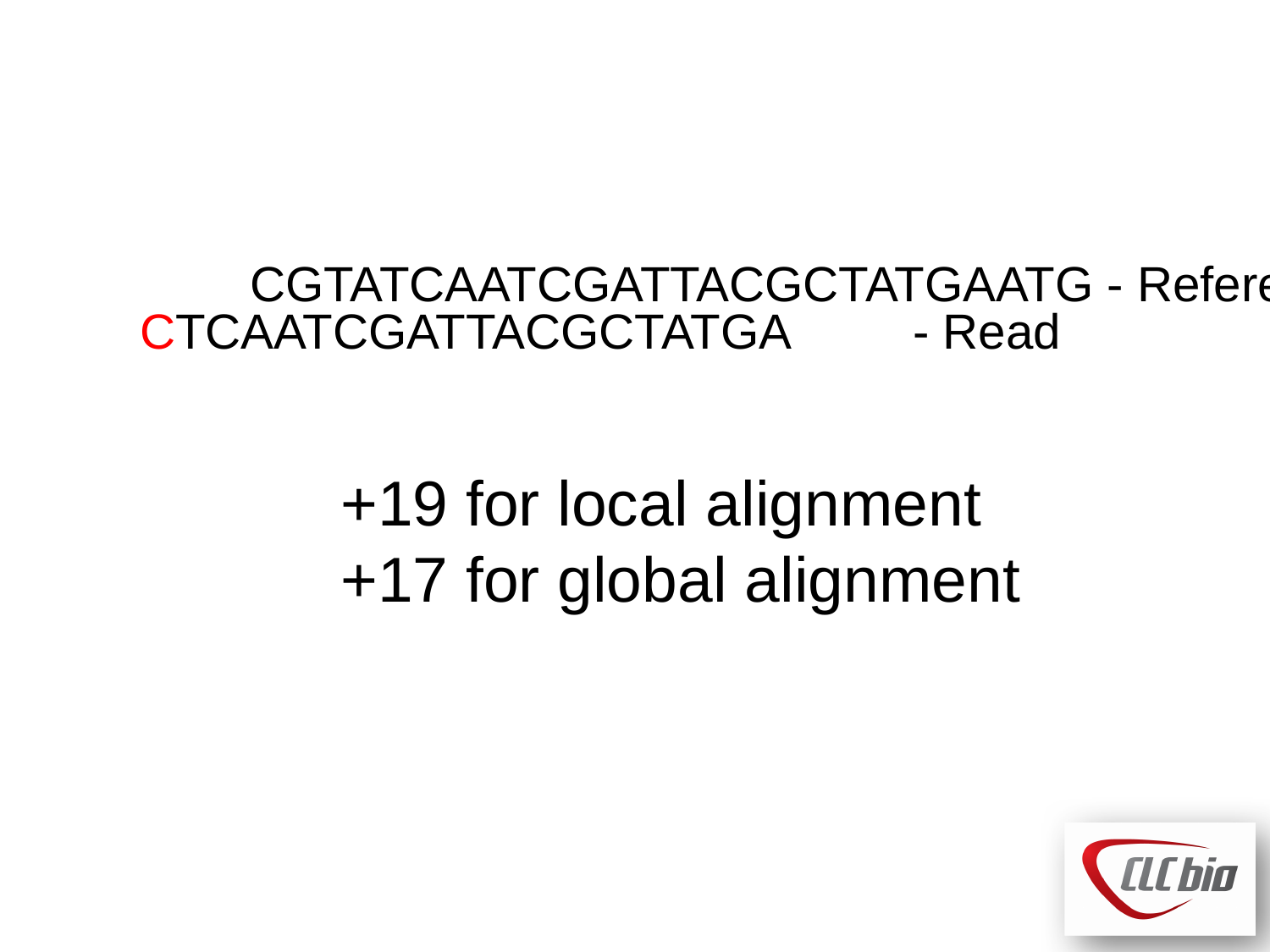

CGTATCAATCGATTACGCTATGAATG - Reference
 CTCAATCGATTACGCTATGA         - Read
+19 for local alignment
+17 for global alignment